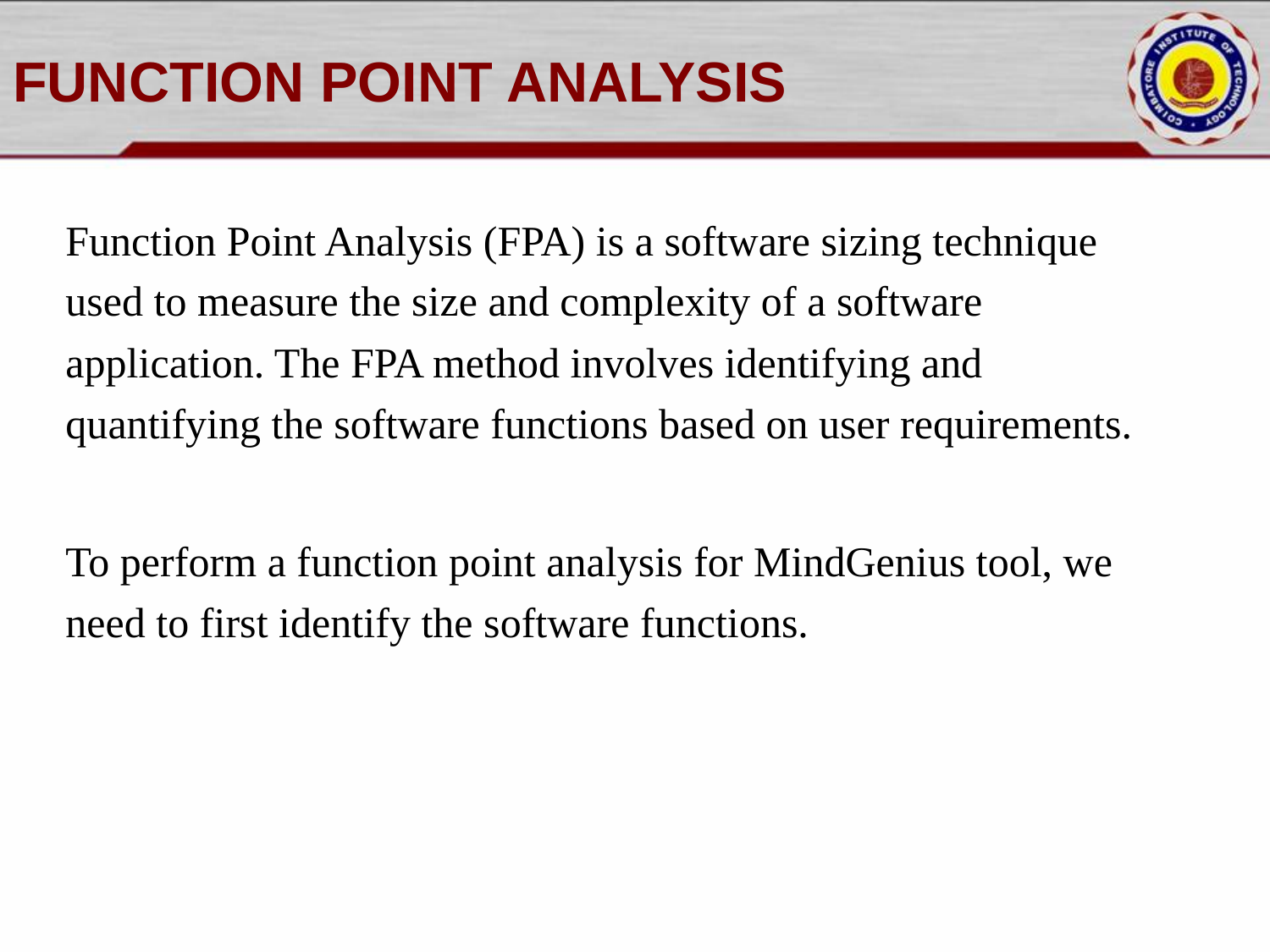

# FUNCTION POINT ANALYSIS
Function Point Analysis (FPA) is a software sizing technique used to measure the size and complexity of a software application. The FPA method involves identifying and quantifying the software functions based on user requirements.

To perform a function point analysis for MindGenius tool, we need to first identify the software functions.

9